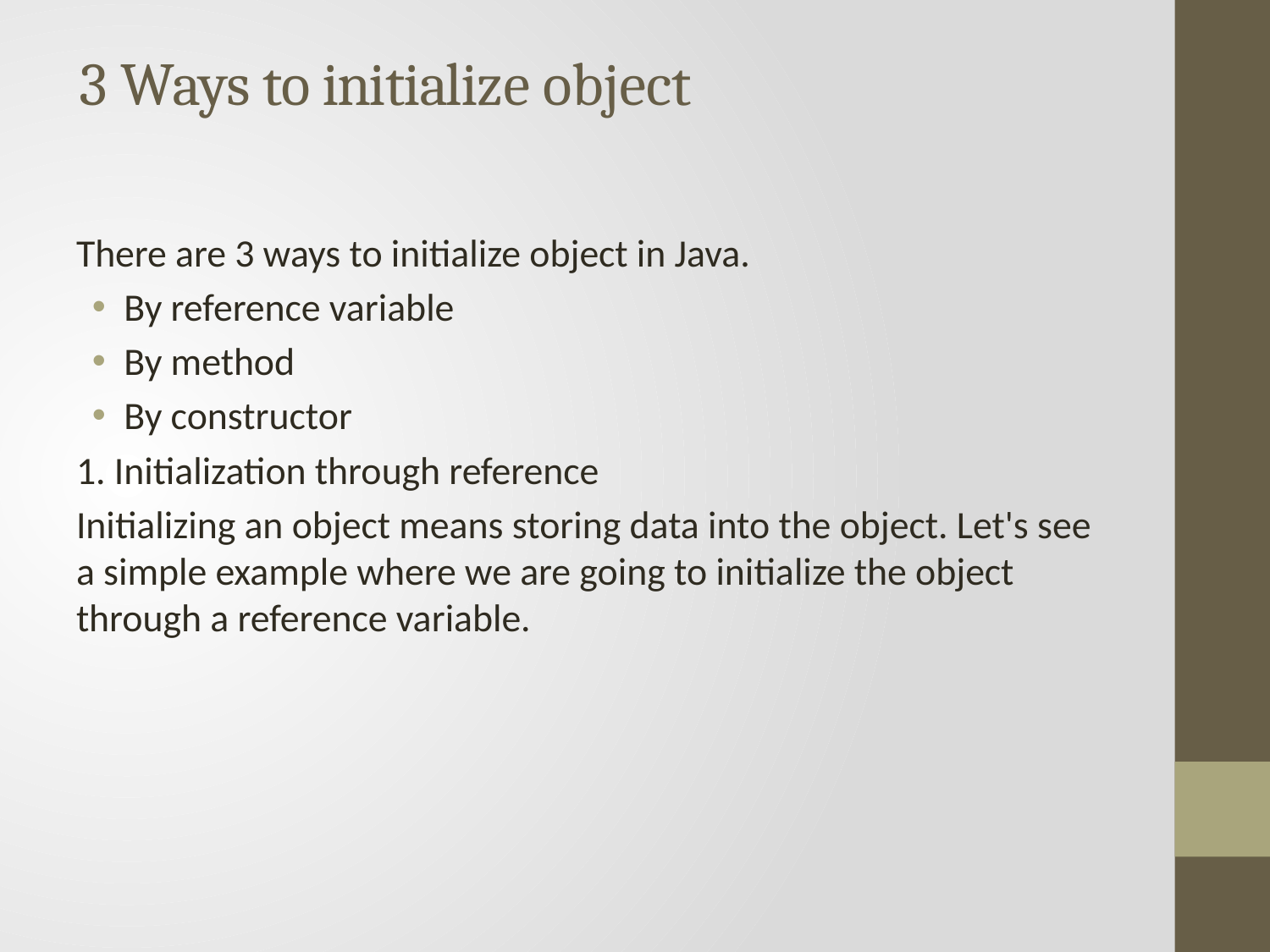

# 3 Ways to initialize object
There are 3 ways to initialize object in Java.
By reference variable
By method
By constructor
1. Initialization through reference
Initializing an object means storing data into the object. Let's see a simple example where we are going to initialize the object through a reference variable.